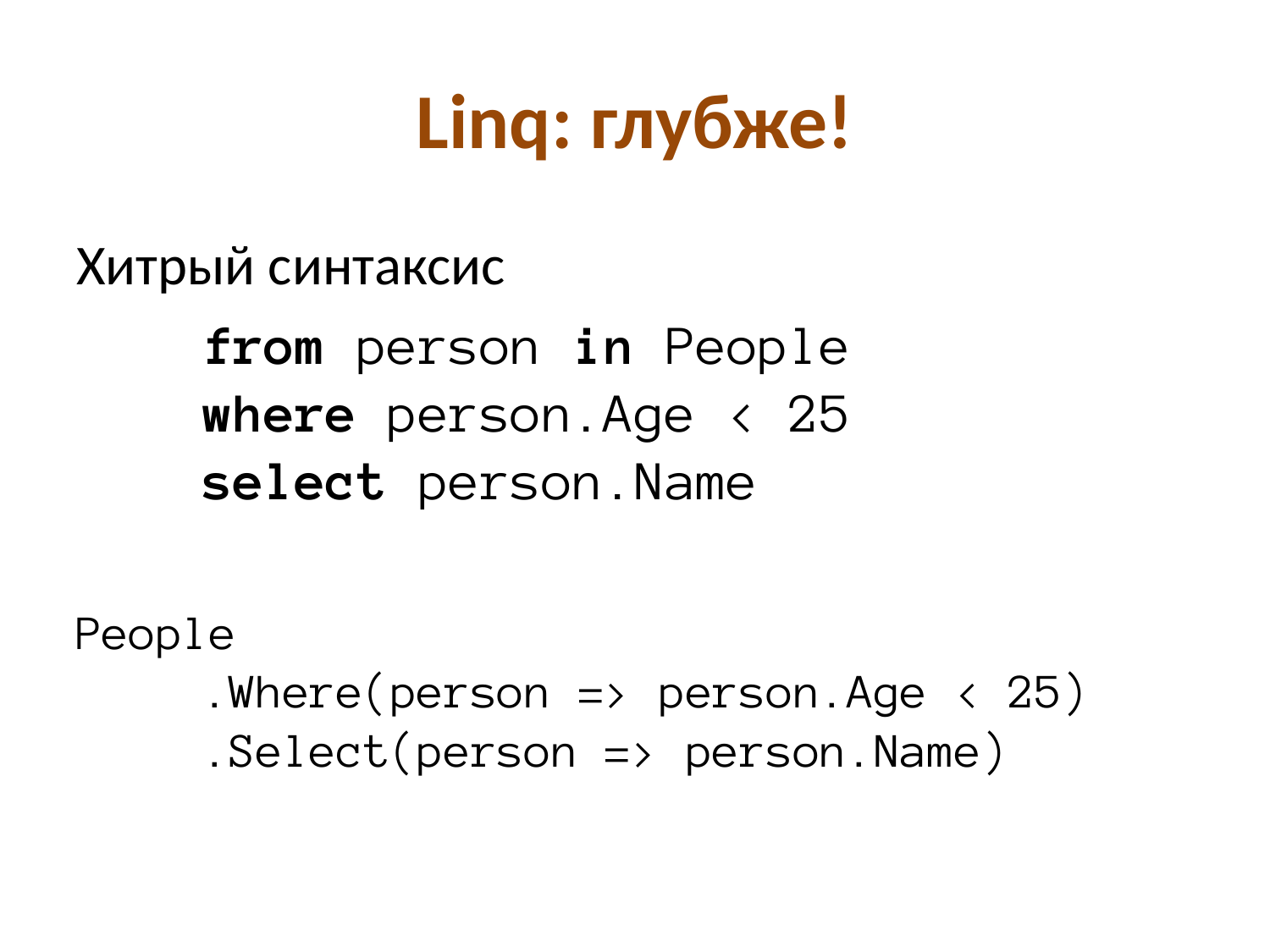

# Linq: глубже!
Хитрый синтаксис
	from person in People
	where person.Age < 25
	select person.Name

People
	.Where(person => person.Age < 25)
	.Select(person => person.Name)